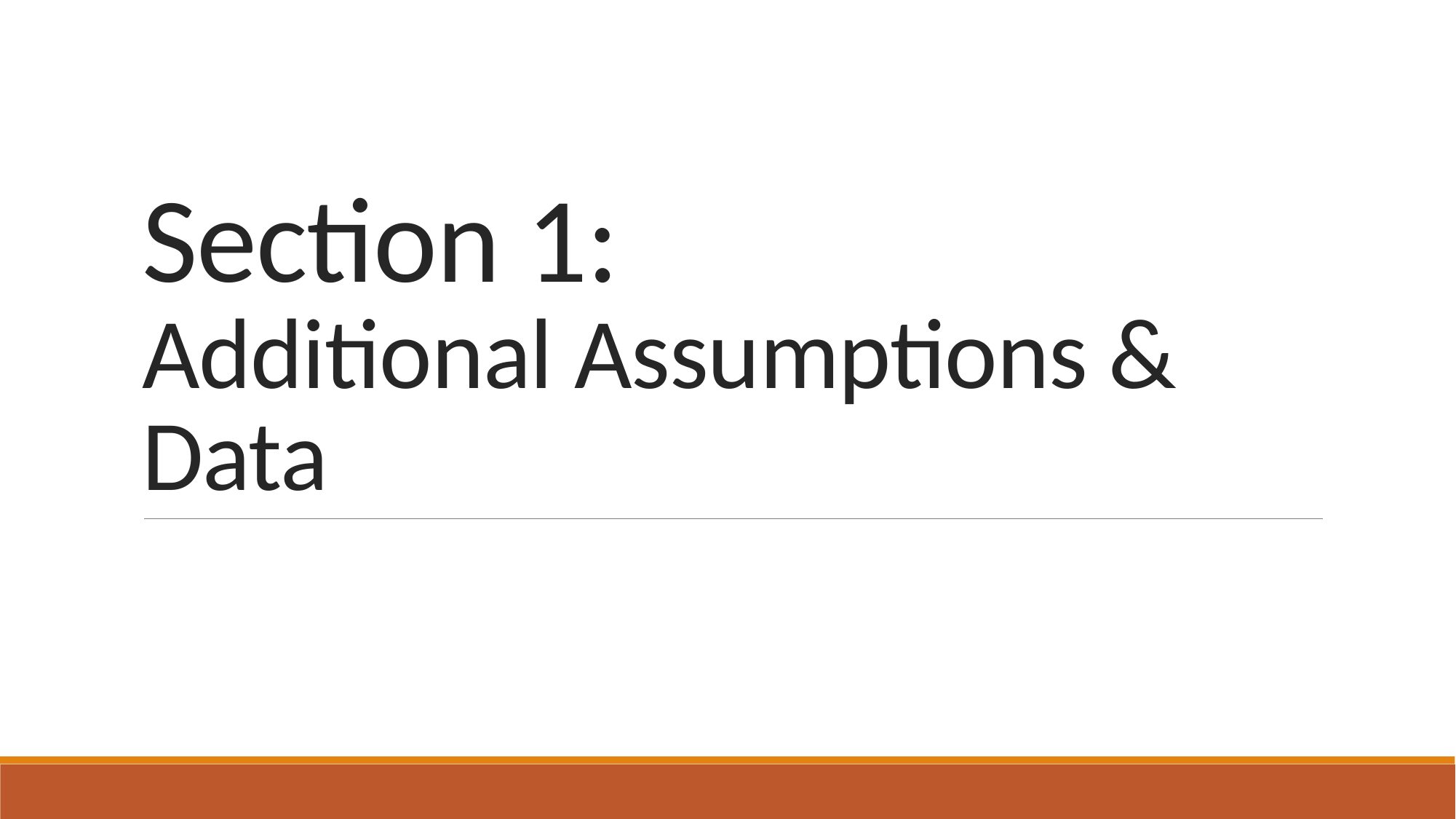

# Section 1: Additional Assumptions & Data